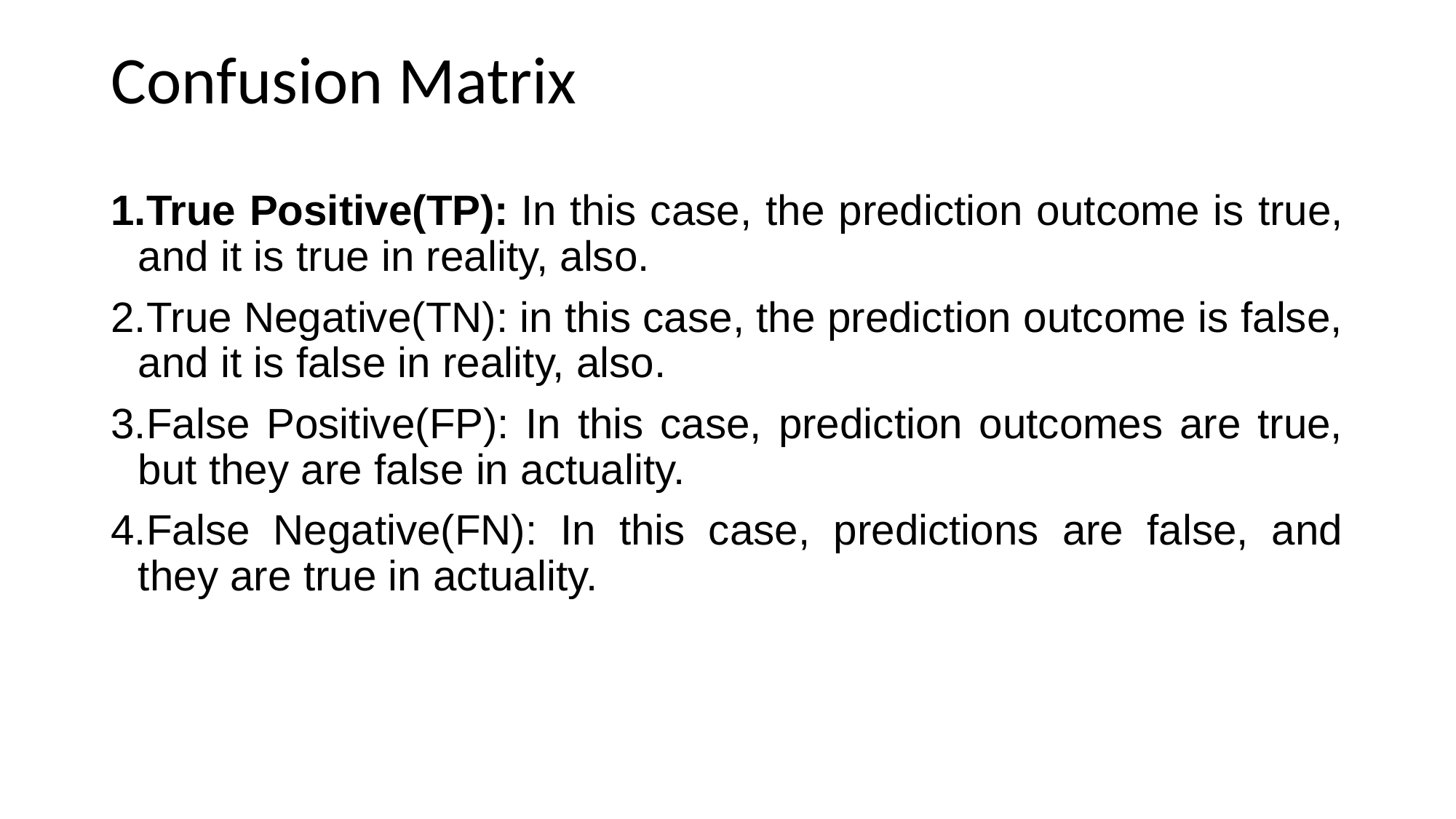

# Confusion Matrix
True Positive(TP): In this case, the prediction outcome is true, and it is true in reality, also.
True Negative(TN): in this case, the prediction outcome is false, and it is false in reality, also.
False Positive(FP): In this case, prediction outcomes are true, but they are false in actuality.
False Negative(FN): In this case, predictions are false, and they are true in actuality.